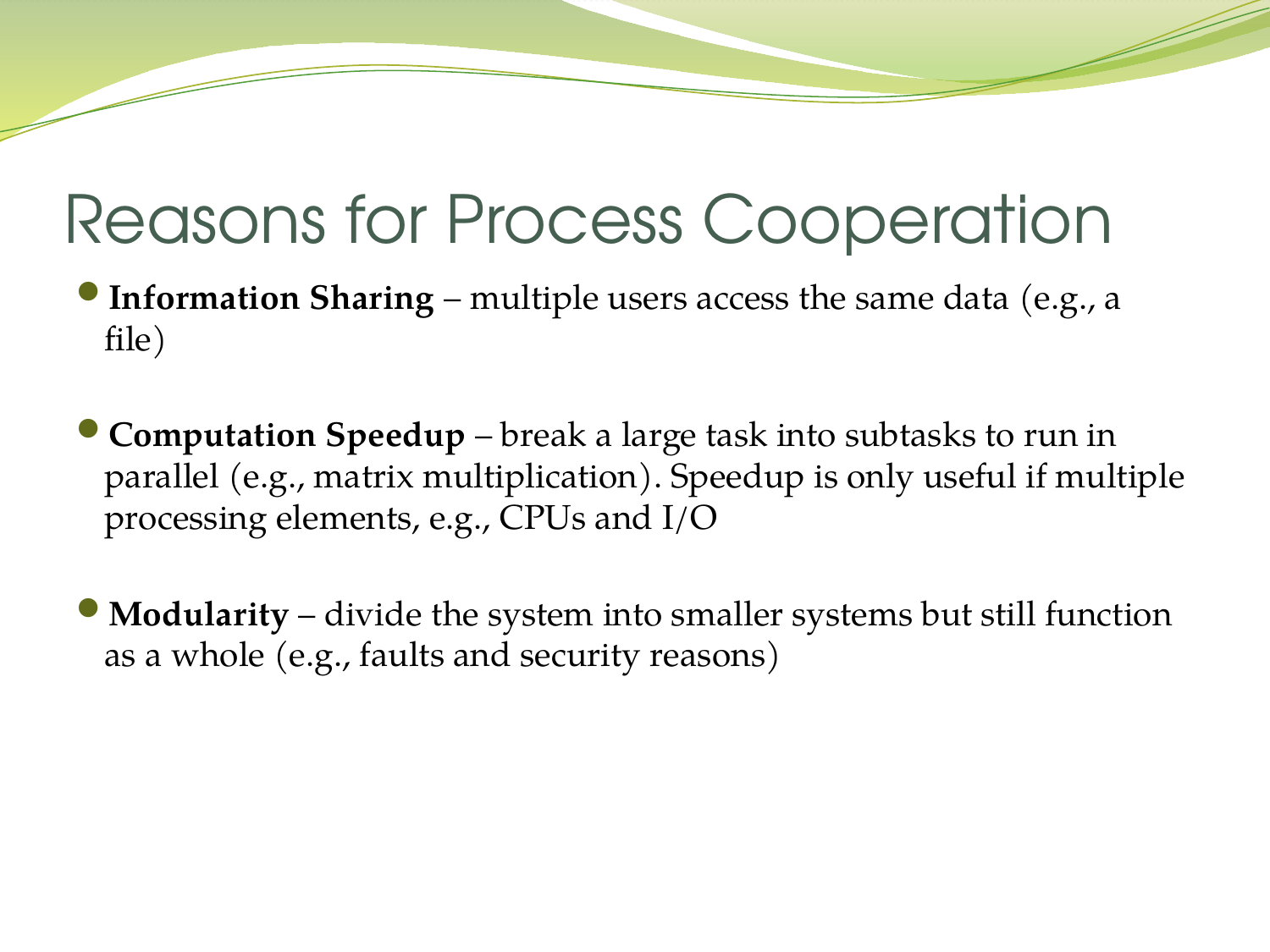

# Reasons for Process Cooperation
Information Sharing – multiple users access the same data (e.g., a file)

Computation Speedup – break a large task into subtasks to run in parallel (e.g., matrix multiplication). Speedup is only useful if multiple processing elements, e.g., CPUs and I/O

Modularity – divide the system into smaller systems but still function as a whole (e.g., faults and security reasons)